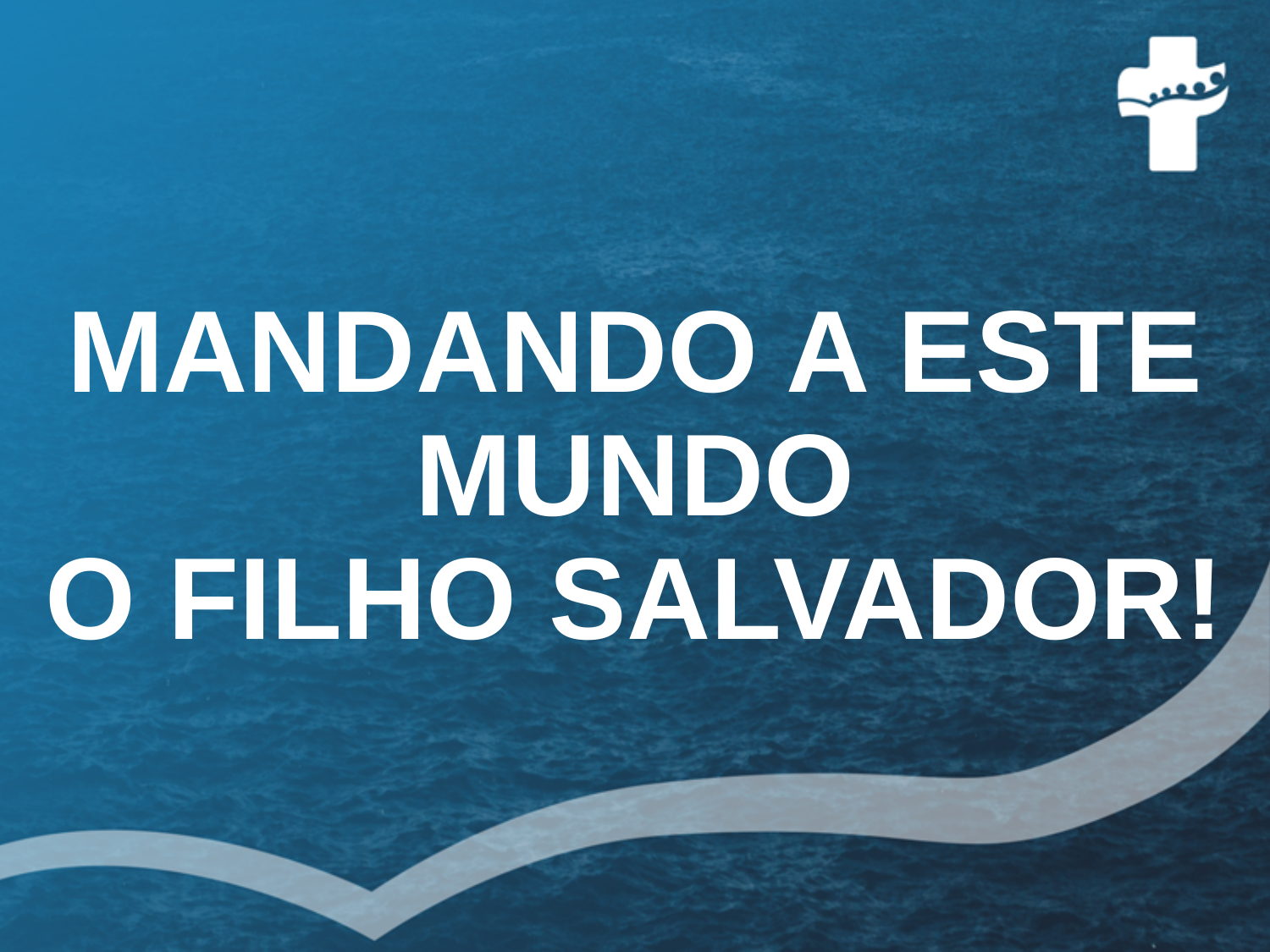

# MANDANDO A ESTE MUNDO O FILHO SALVADOR!